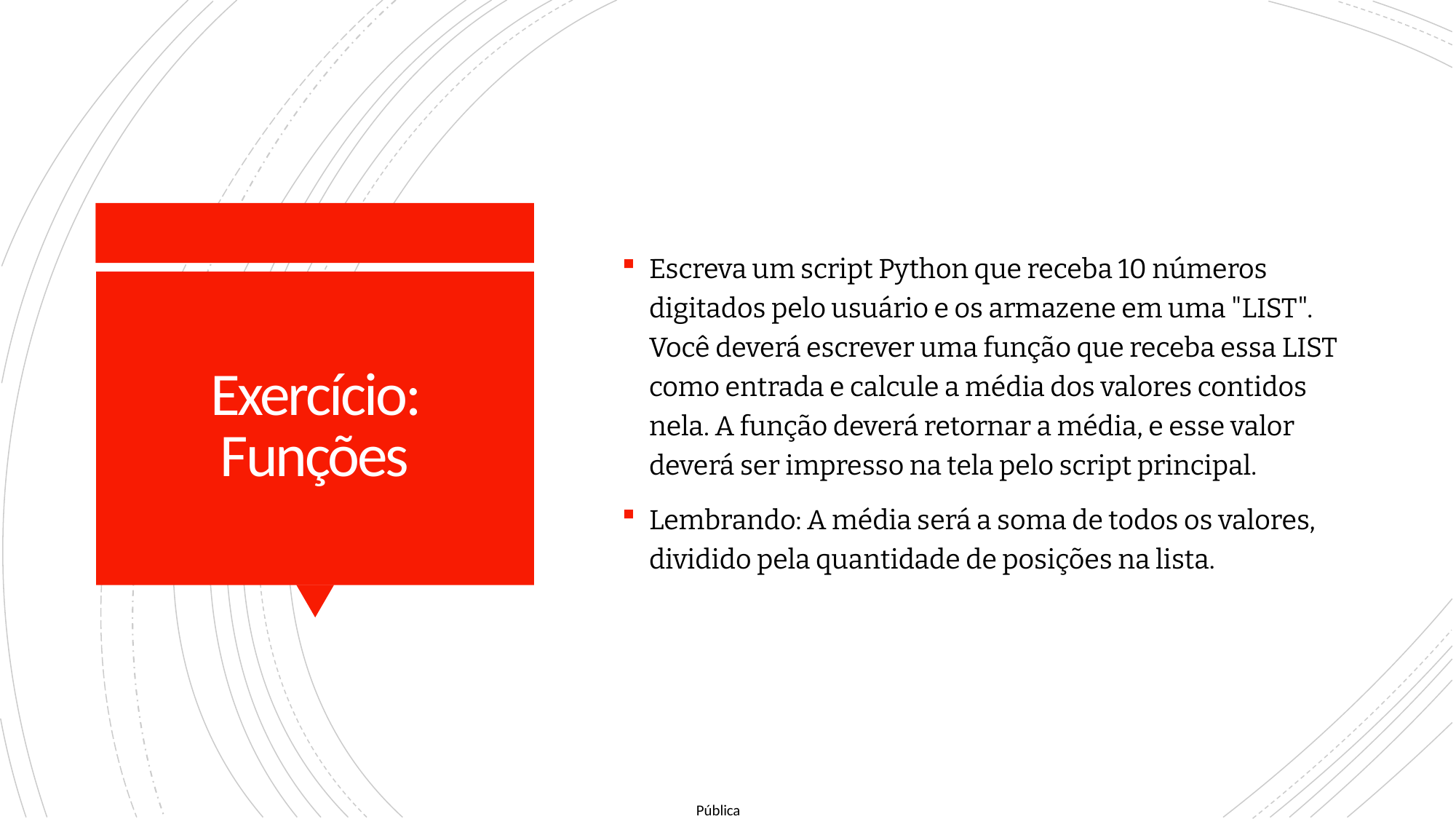

Escreva um script Python que receba 10 números digitados pelo usuário e os armazene em uma "LIST". Você deverá escrever uma função que receba essa LIST como entrada e calcule a média dos valores contidos nela. A função deverá retornar a média, e esse valor deverá ser impresso na tela pelo script principal.
Lembrando: A média será a soma de todos os valores, dividido pela quantidade de posições na lista.
# Exercício: Funções